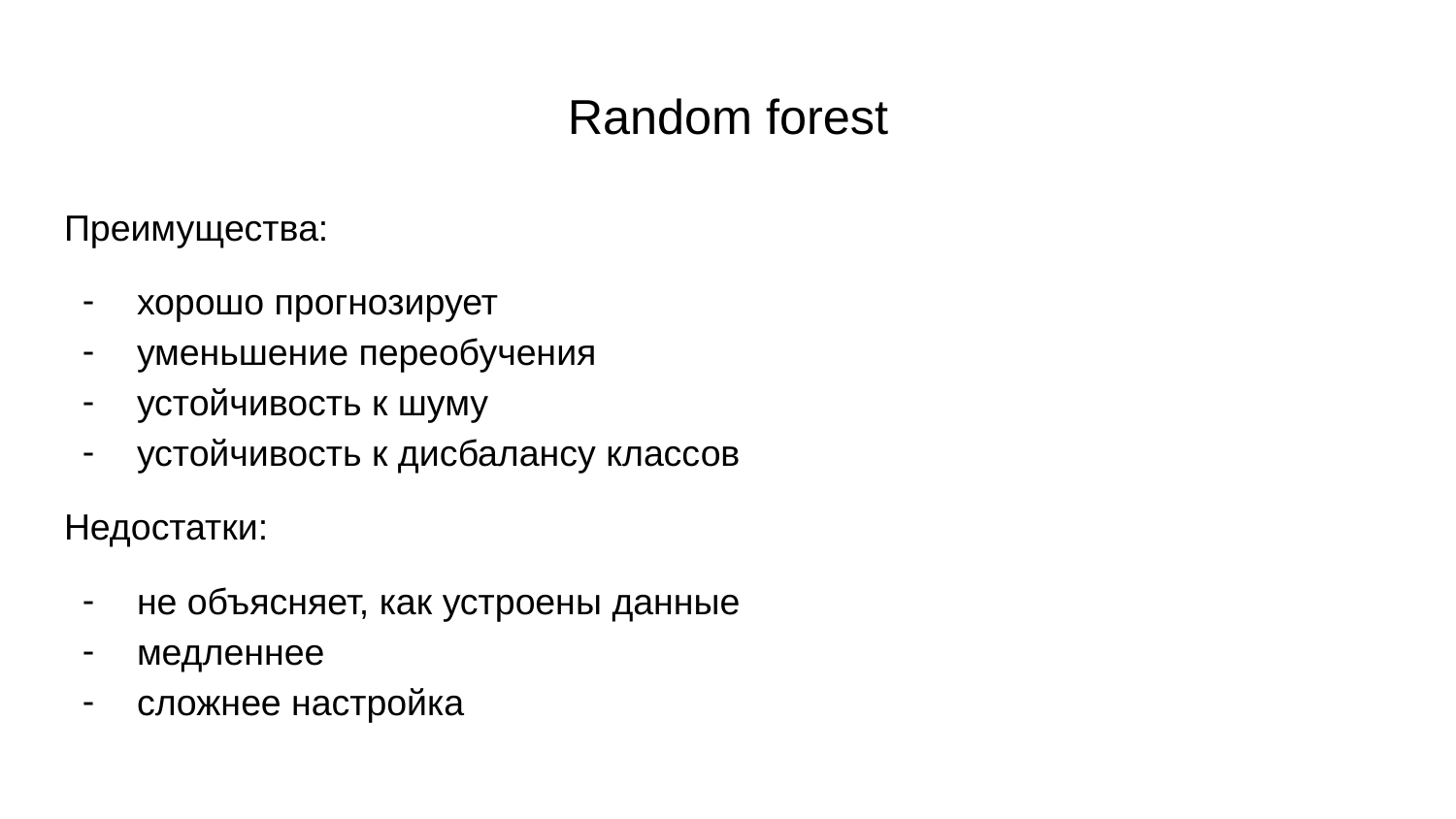

# Random forest
Преимущества:
хорошо прогнозирует
уменьшение переобучения
устойчивость к шуму
устойчивость к дисбалансу классов
Недостатки:
не объясняет, как устроены данные
медленнее
сложнее настройка